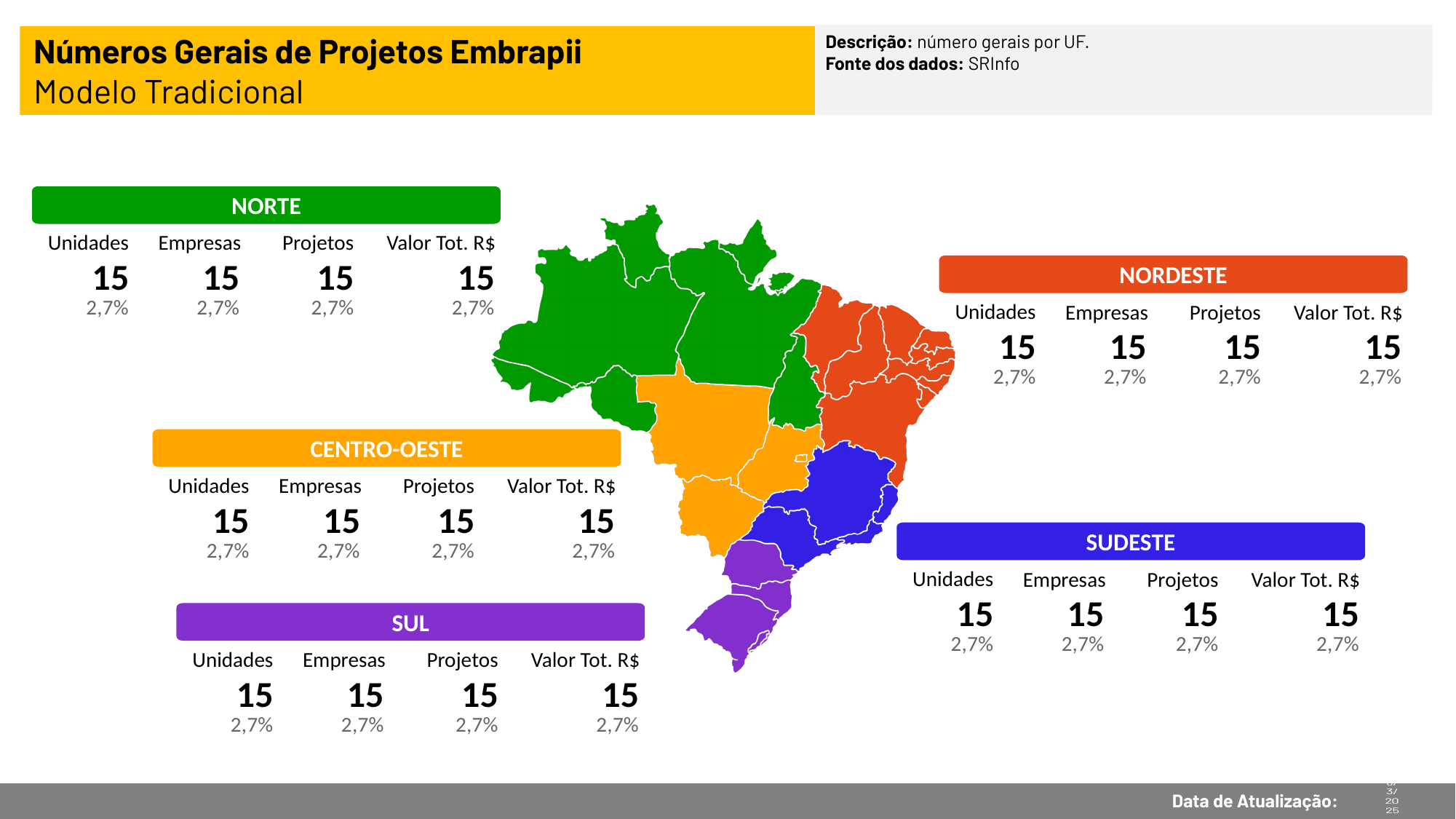

Descrição: número gerais por UF.
Fonte dos dados: SRInfo

Números Gerais de Projetos Embrapii
Modelo Tradicional

NORTE

Unidades
Empresas
Projetos
Valor Tot. R$
15
15
15
15
NORDESTE
2,7%
2,7%
2,7%
2,7%
Unidades
Empresas
Projetos
Valor Tot. R$
15
15
15
15
2,7%
2,7%
2,7%
2,7%
CENTRO-OESTE
Unidades
Empresas
Projetos
Valor Tot. R$
15
15
15
15
SUDESTE
2,7%
2,7%
2,7%
2,7%
Unidades
Empresas
Projetos
Valor Tot. R$
15
15
15
15
SUL
2,7%
2,7%
2,7%
2,7%
Unidades
Empresas
Projetos
Valor Tot. R$
15
15
15
15
2,7%
2,7%
2,7%
2,7%

### Chart

| Category | SRInfo |
|---|---|
Data de Atualização: